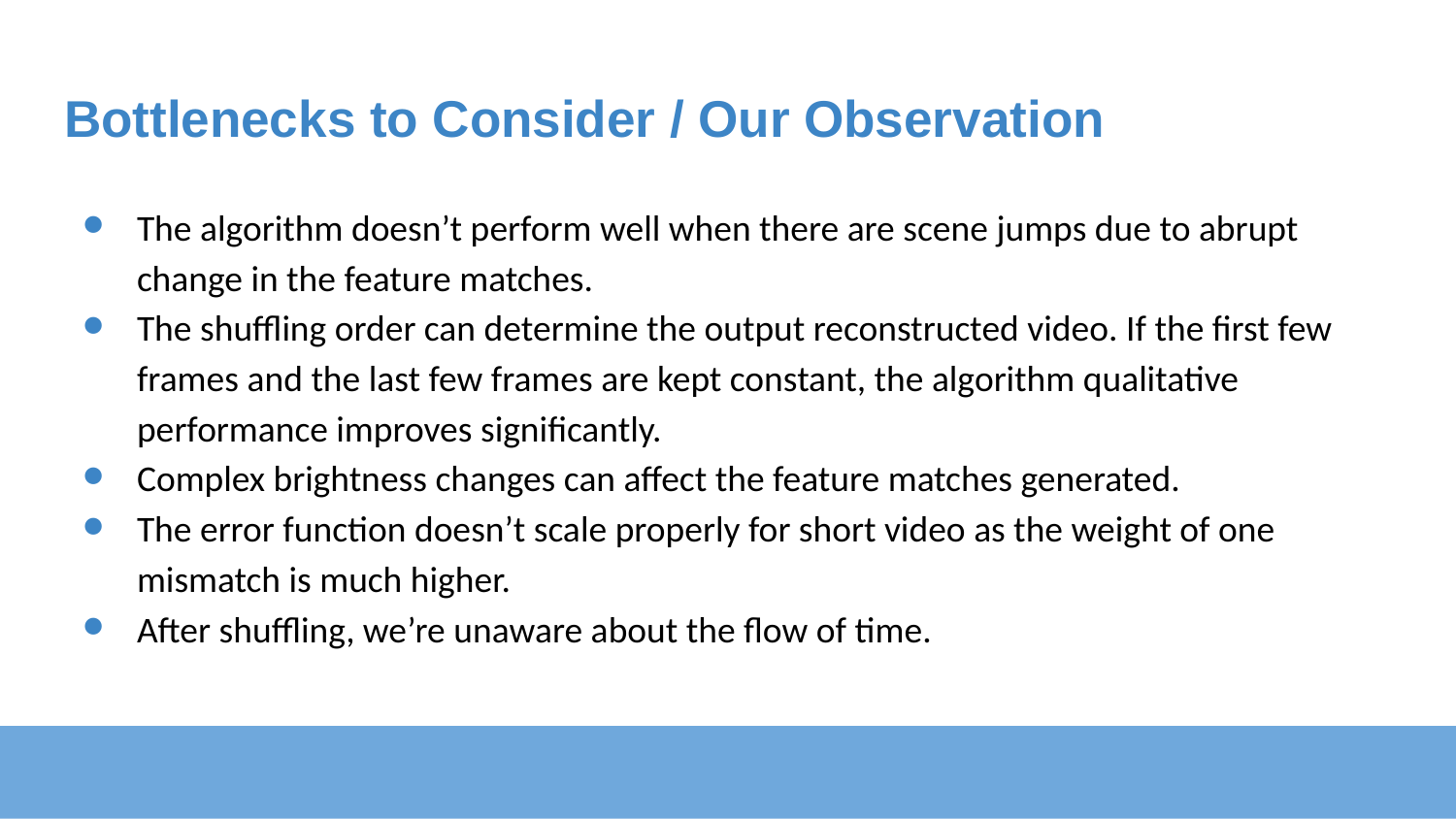

# Bottlenecks to Consider / Our Observation
The algorithm doesn’t perform well when there are scene jumps due to abrupt change in the feature matches.
The shuffling order can determine the output reconstructed video. If the first few frames and the last few frames are kept constant, the algorithm qualitative performance improves significantly.
Complex brightness changes can affect the feature matches generated.
The error function doesn’t scale properly for short video as the weight of one mismatch is much higher.
After shuffling, we’re unaware about the flow of time.